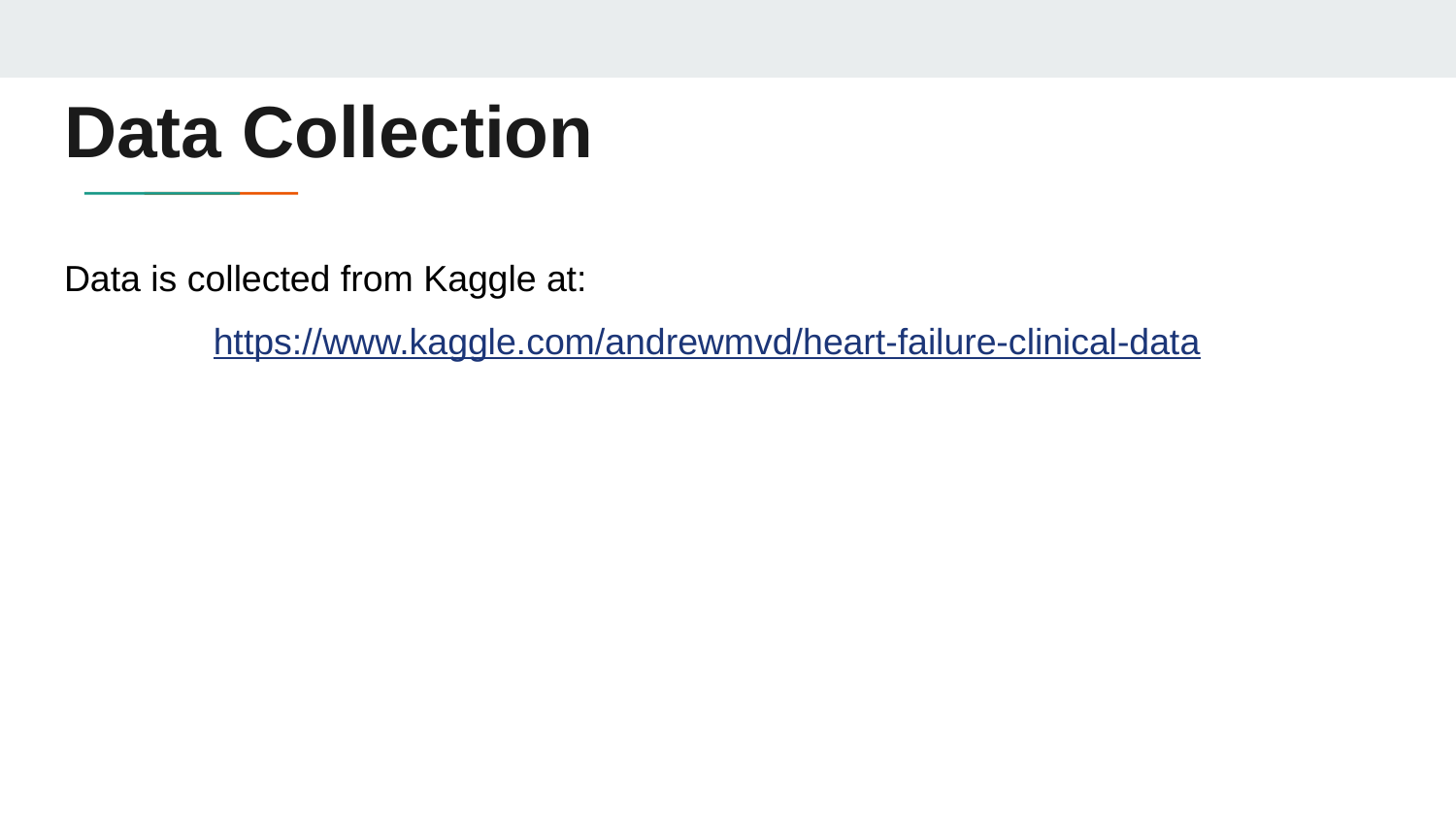

# Data Collection
Data is collected from Kaggle at:
https://www.kaggle.com/andrewmvd/heart-failure-clinical-data